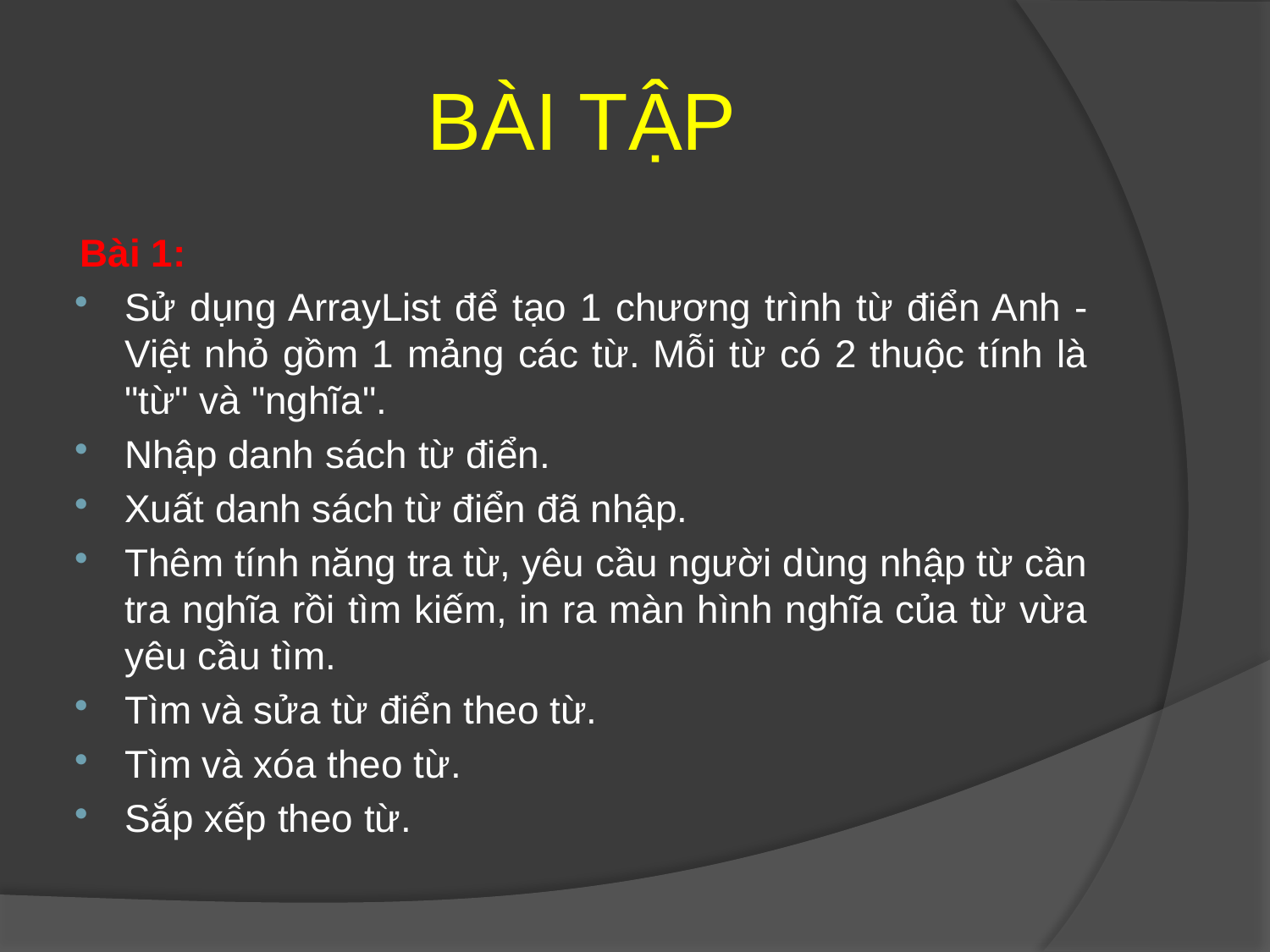

# BÀI TẬP
Bài 1:
Sử dụng ArrayList để tạo 1 chương trình từ điển Anh - Việt nhỏ gồm 1 mảng các từ. Mỗi từ có 2 thuộc tính là "từ" và "nghĩa".
Nhập danh sách từ điển.
Xuất danh sách từ điển đã nhập.
Thêm tính năng tra từ, yêu cầu người dùng nhập từ cần tra nghĩa rồi tìm kiếm, in ra màn hình nghĩa của từ vừa yêu cầu tìm.
Tìm và sửa từ điển theo từ.
Tìm và xóa theo từ.
Sắp xếp theo từ.